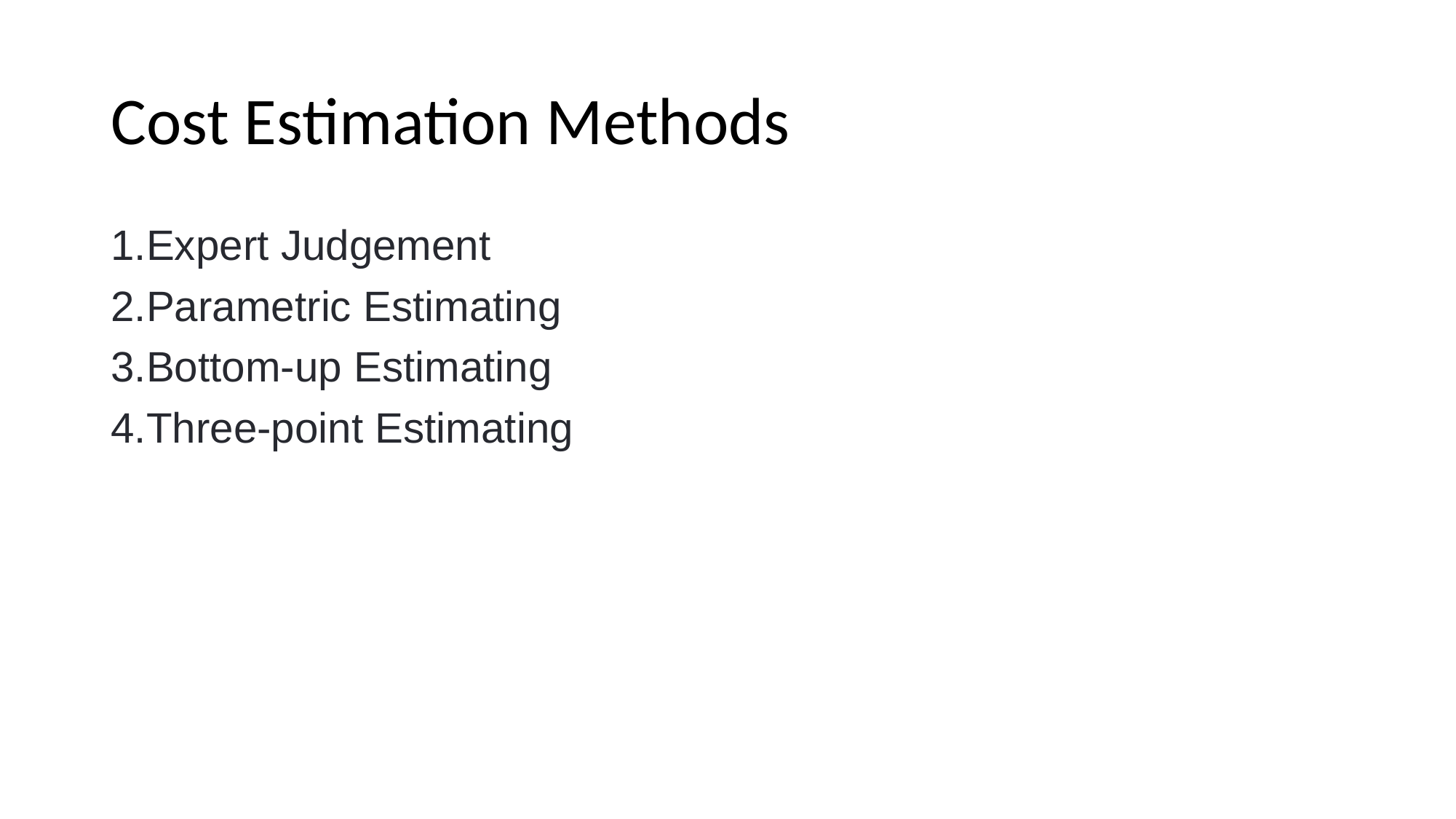

# Cost Estimation Methods
Expert Judgement
Parametric Estimating
Bottom-up Estimating
Three-point Estimating